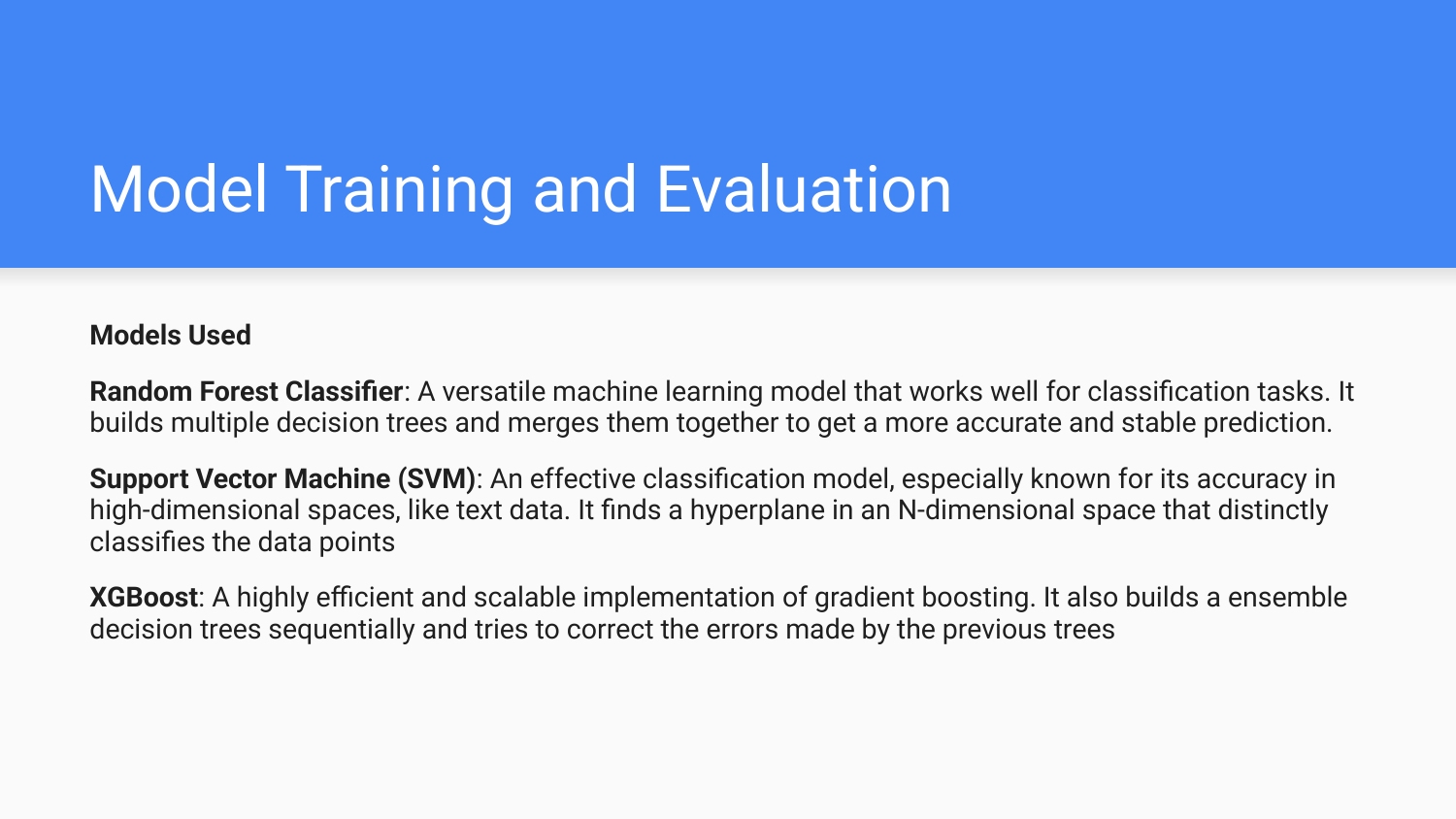

# Model Training and Evaluation
Models Used
Random Forest Classifier: A versatile machine learning model that works well for classification tasks. It builds multiple decision trees and merges them together to get a more accurate and stable prediction.
Support Vector Machine (SVM): An effective classification model, especially known for its accuracy in high-dimensional spaces, like text data. It finds a hyperplane in an N-dimensional space that distinctly classifies the data points
XGBoost: A highly efficient and scalable implementation of gradient boosting. It also builds a ensemble decision trees sequentially and tries to correct the errors made by the previous trees